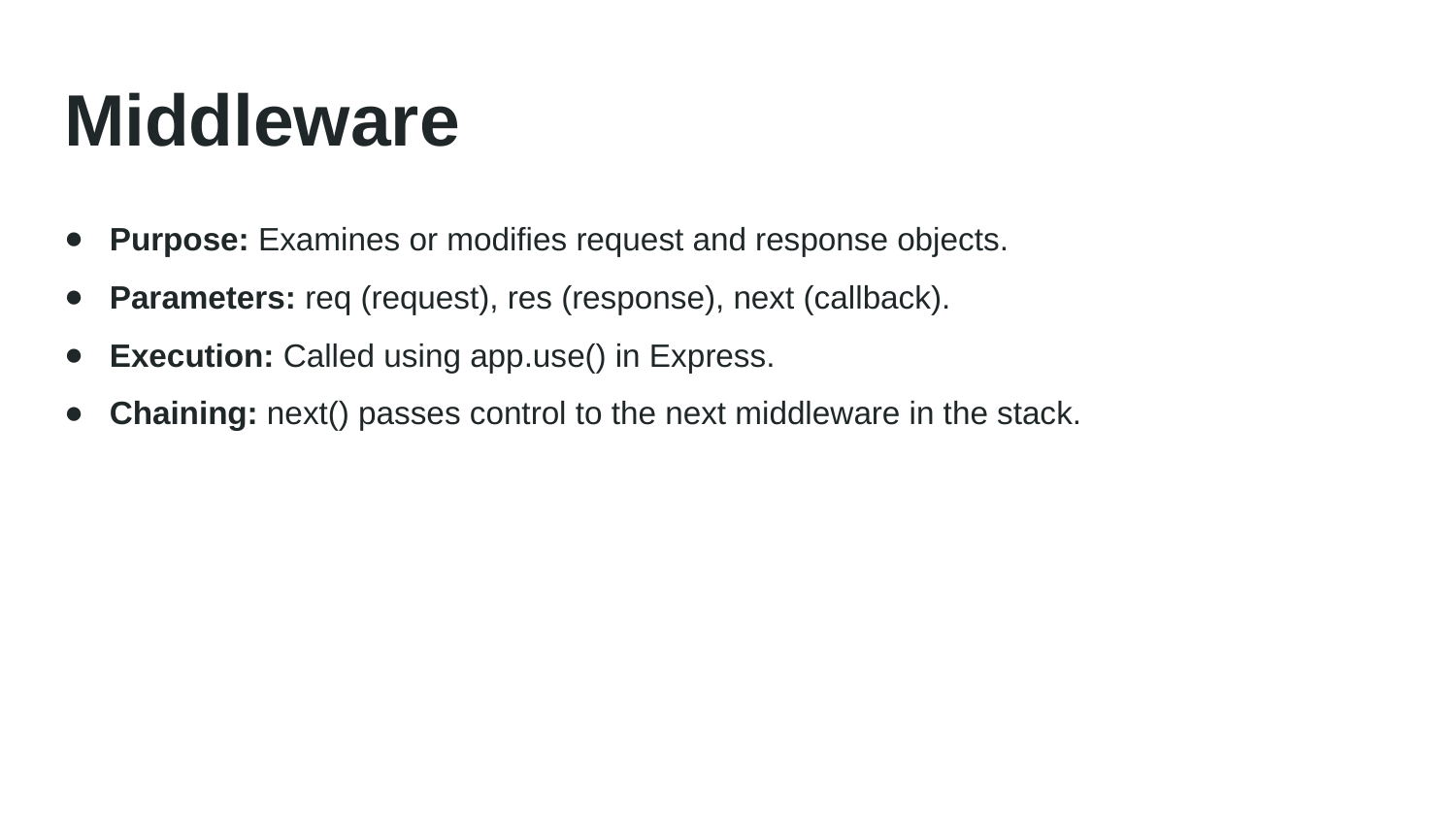

# Middleware
Purpose: Examines or modifies request and response objects.
Parameters: req (request), res (response), next (callback).
Execution: Called using app.use() in Express.
Chaining: next() passes control to the next middleware in the stack.